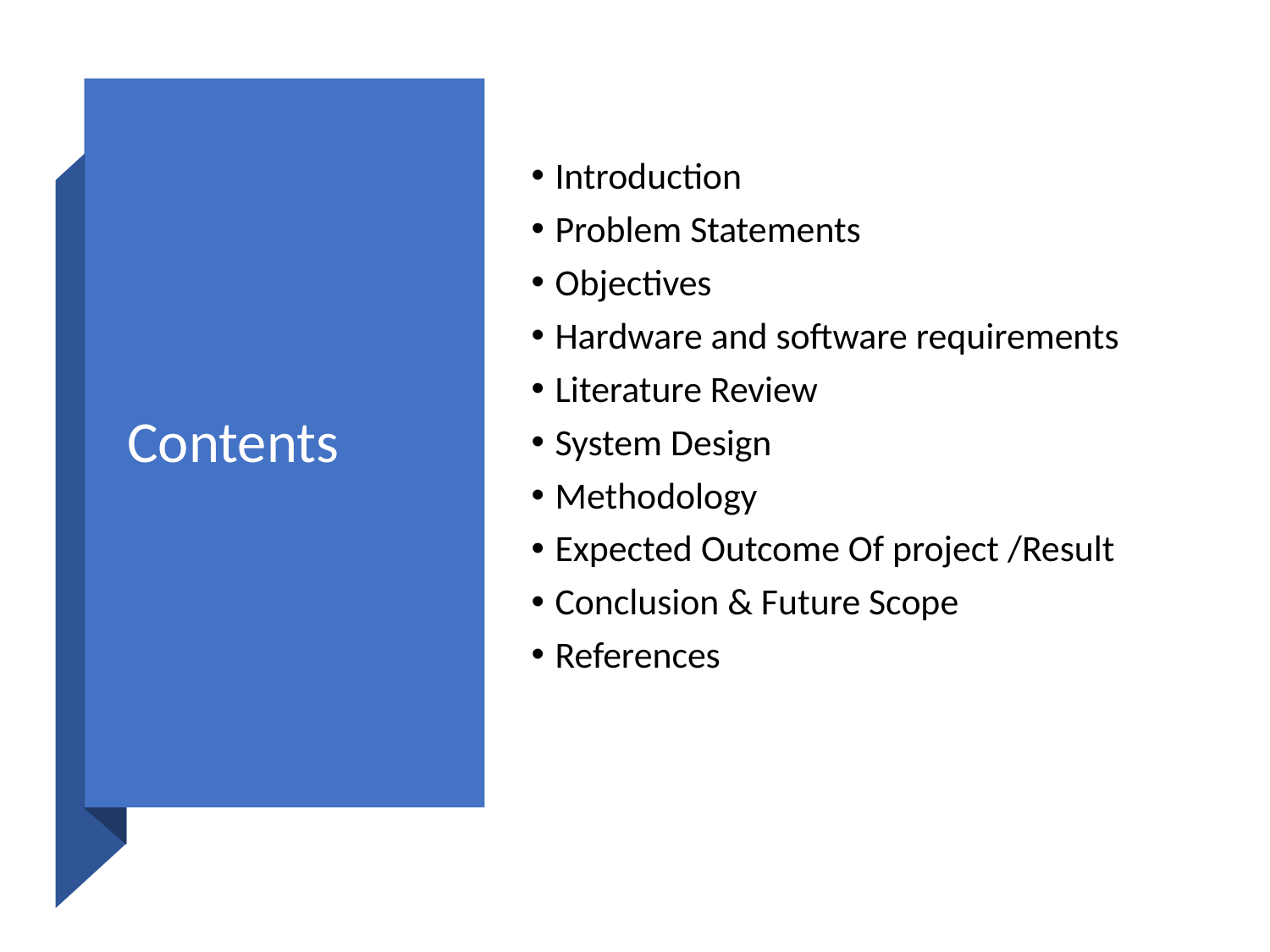

# Contents
Introduction
Problem Statements
Objectives
Hardware and software requirements
Literature Review
System Design
Methodology
Expected Outcome Of project /Result
Conclusion & Future Scope
References